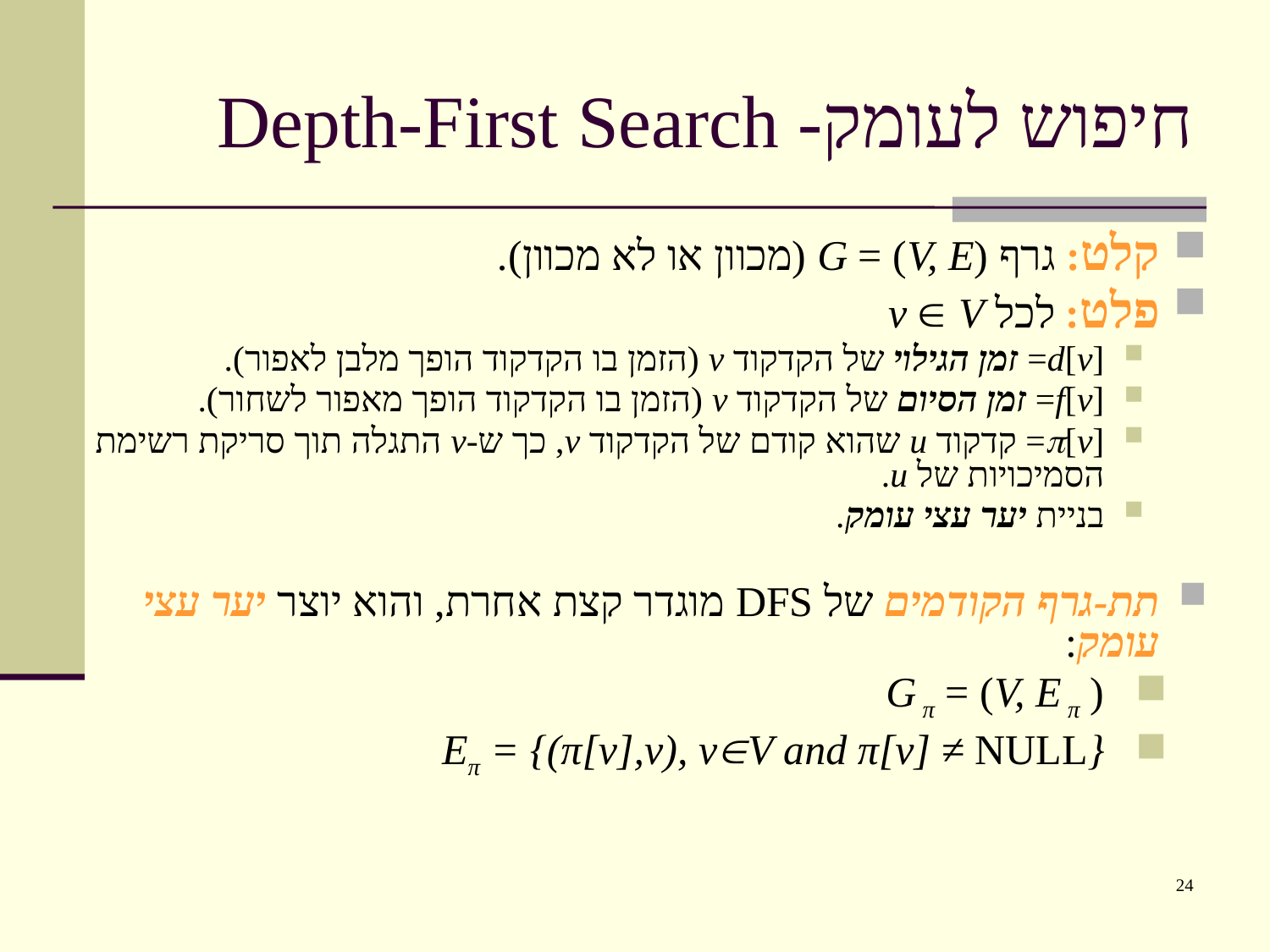

# חיפוש לעומק- Depth-First Search
קלט: גרף G = (V, E) (מכוון או לא מכוון).
פלט: לכל v ∈ V
d[v]= זמן הגילוי של הקדקוד v (הזמן בו הקדקוד הופך מלבן לאפור).
f[v]= זמן הסיום של הקדקוד v (הזמן בו הקדקוד הופך מאפור לשחור).
π[v]= קדקוד u שהוא קודם של הקדקוד v, כך ש-v התגלה תוך סריקת רשימת הסמיכויות של u.
בניית יער עצי עומק.

תת-גרף הקודמים של DFS מוגדר קצת אחרת, והוא יוצר יער עצי עומק:
G π = (V, E π )
Eπ = {(π[v],v), v∈V and π[v] ≠ NULL}
24